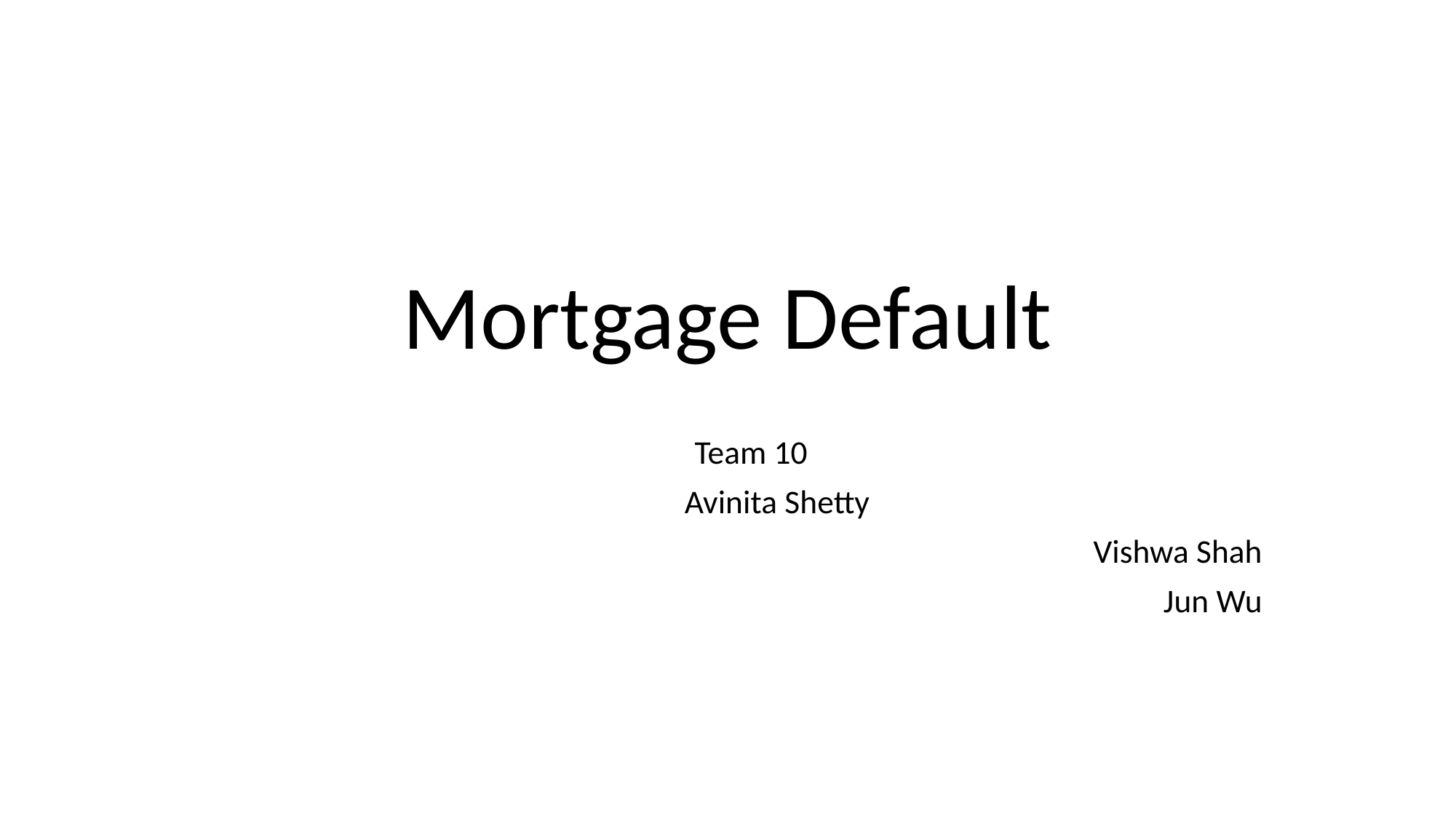

# Mortgage Default
							Team 10
								Avinita Shetty
Vishwa Shah
Jun Wu